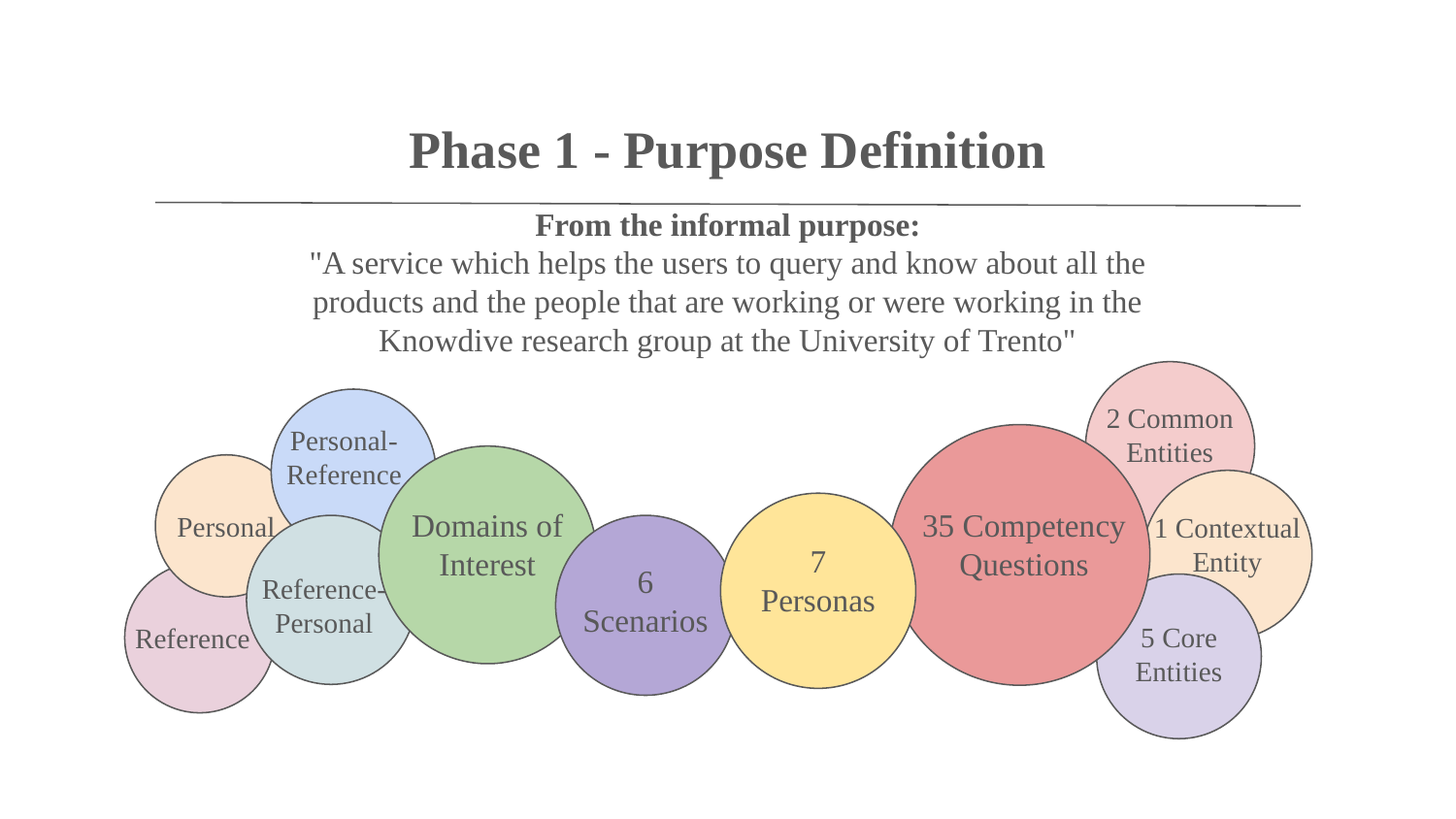

Phase 1 - Purpose Definition
From the informal purpose:
"A service which helps the users to query and know about all the products and the people that are working or were working in the Knowdive research group at the University of Trento"

2 Common Entities
Personal-
Reference

Personal

Domains of Interest
35 Competency Questions
1 Contextual Entity

7 Personas

6 Scenarios
Reference-
Personal

Reference
5 Core Entities